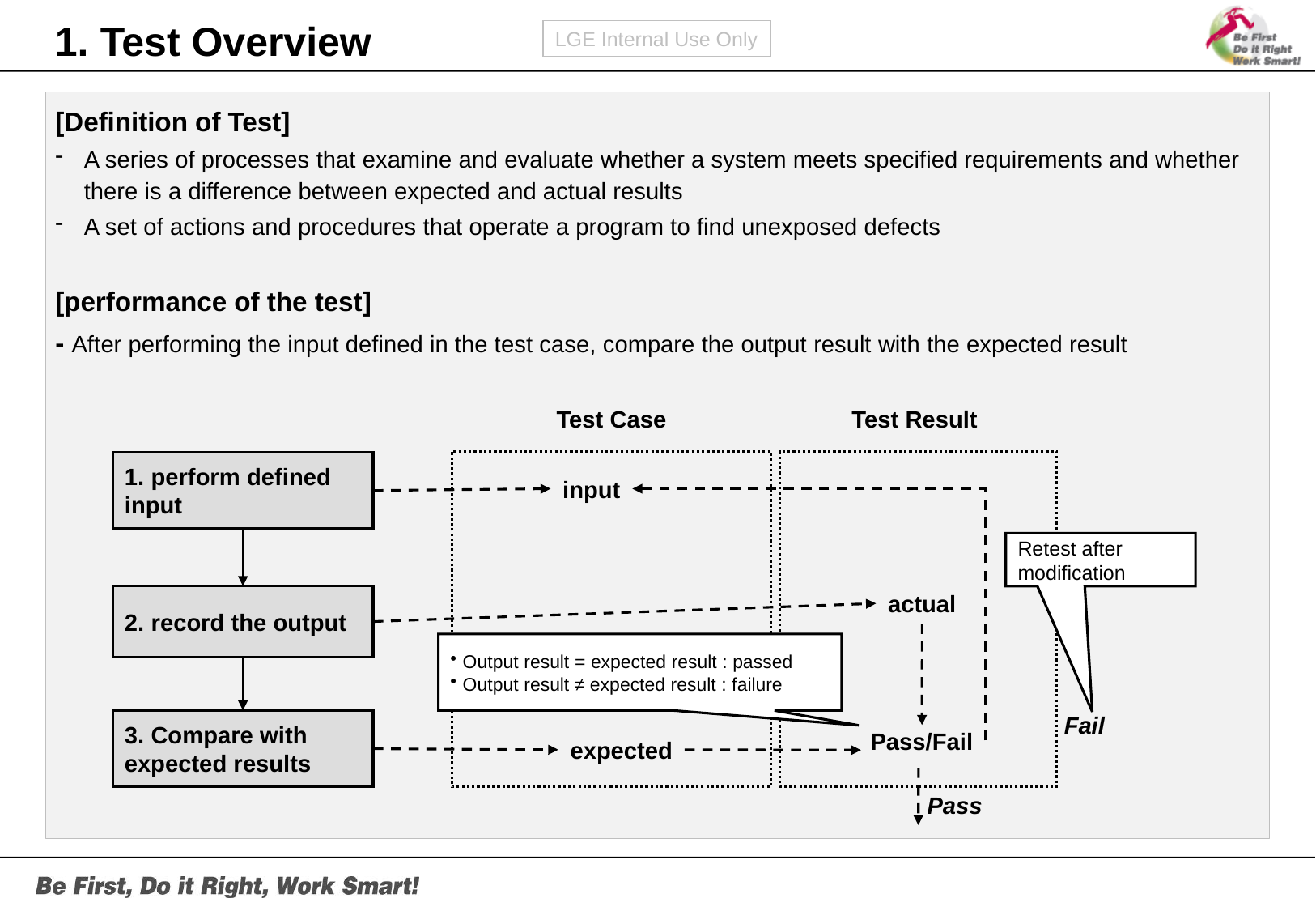

# 1. Test Overview
[Definition of Test]
A series of processes that examine and evaluate whether a system meets specified requirements and whether there is a difference between expected and actual results
A set of actions and procedures that operate a program to find unexposed defects

[performance of the test]
- After performing the input defined in the test case, compare the output result with the expected result
Test Case
Test Result

1. perform defined input
input
Retest after modification
actual
2. record the output
Output result = expected result : passed
Output result ≠ expected result : failure
Fail
3. Compare with expected results
Pass/Fail
expected

Pass